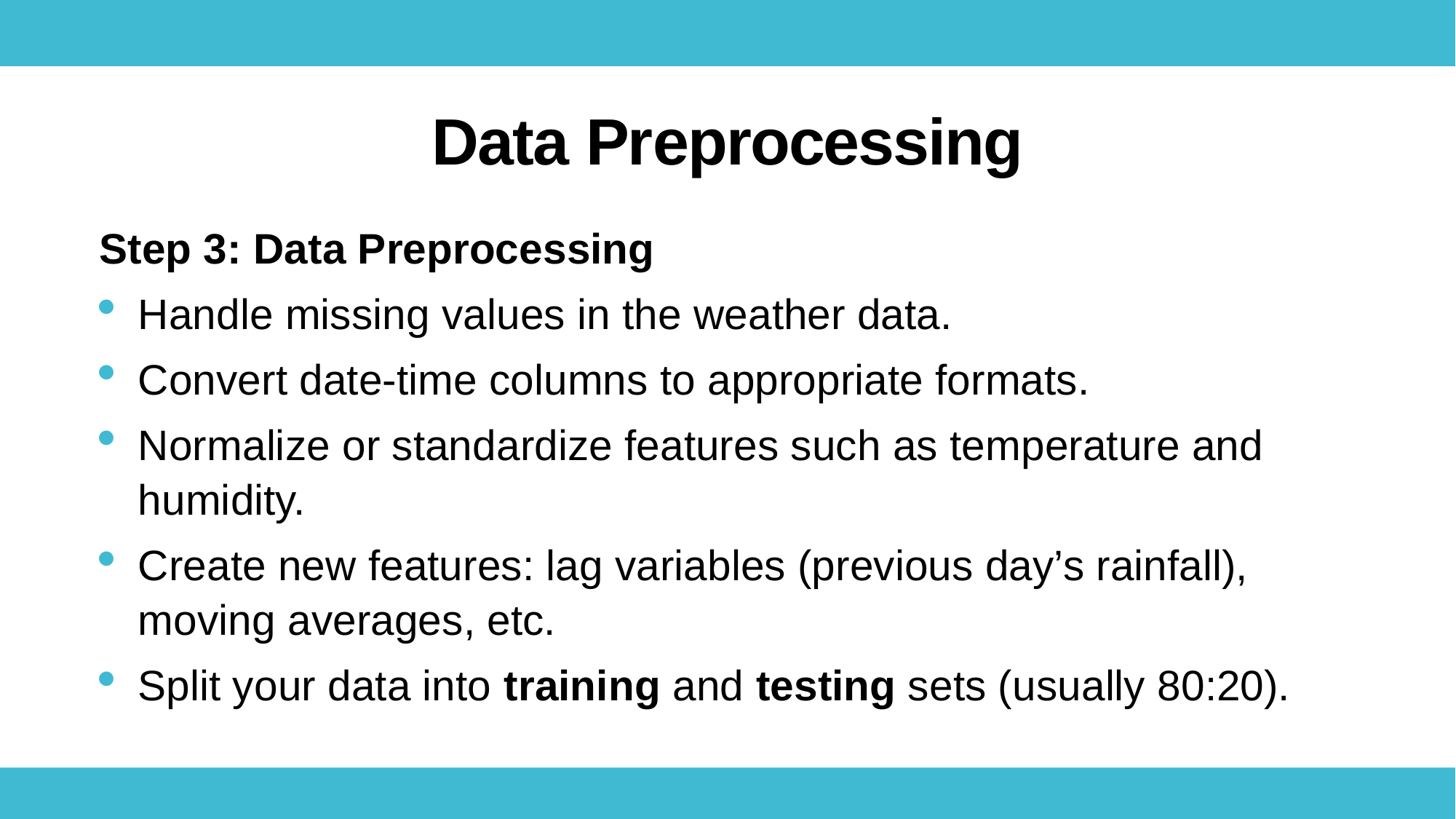

# Data Preprocessing
Step 3: Data Preprocessing
Handle missing values in the weather data.
Convert date-time columns to appropriate formats.
Normalize or standardize features such as temperature and humidity.
Create new features: lag variables (previous day’s rainfall), moving averages, etc.
Split your data into training and testing sets (usually 80:20).